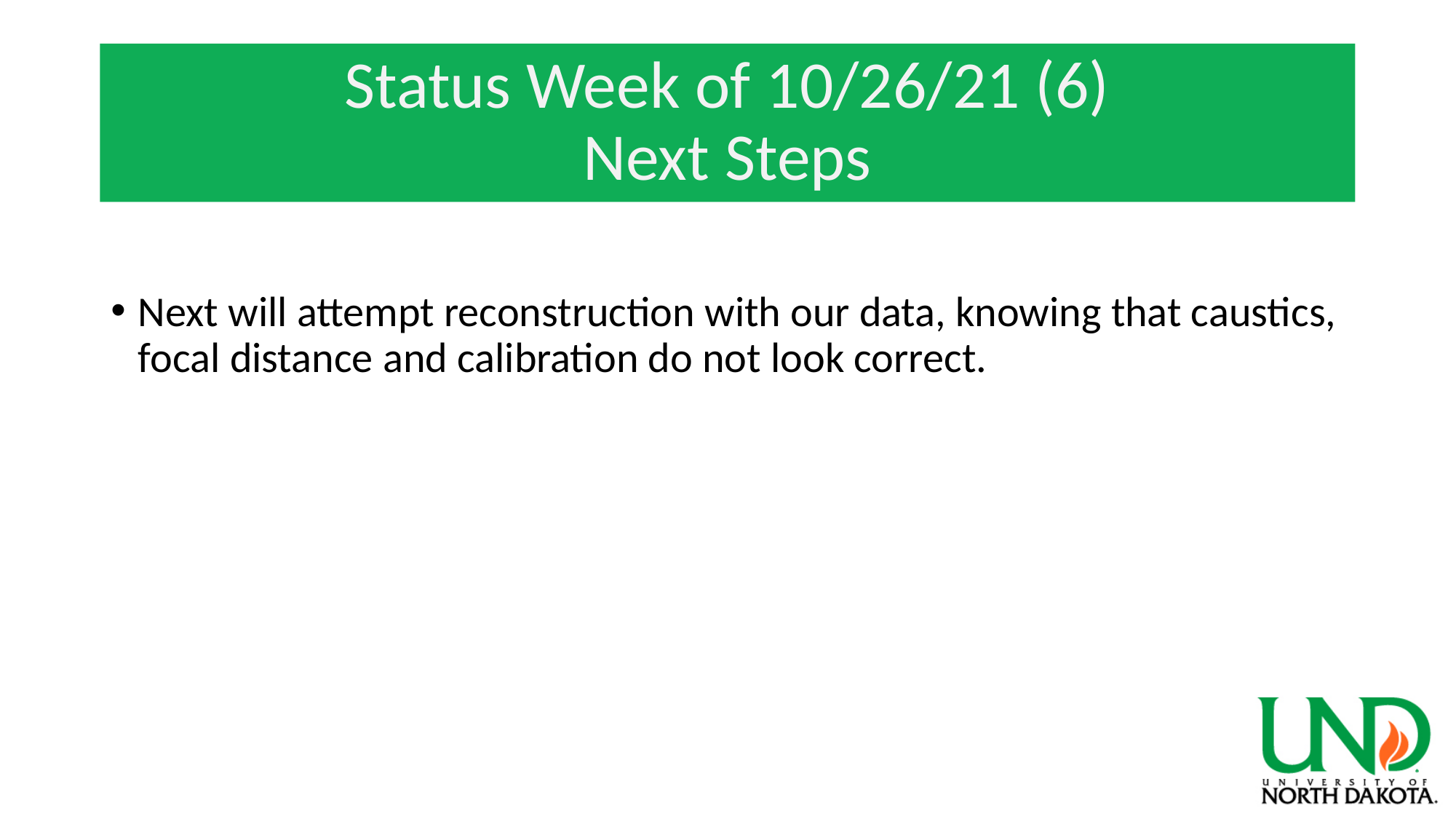

# Status Week of 10/26/21 (6) Next Steps

Next will attempt reconstruction with our data, knowing that caustics, focal distance and calibration do not look correct.